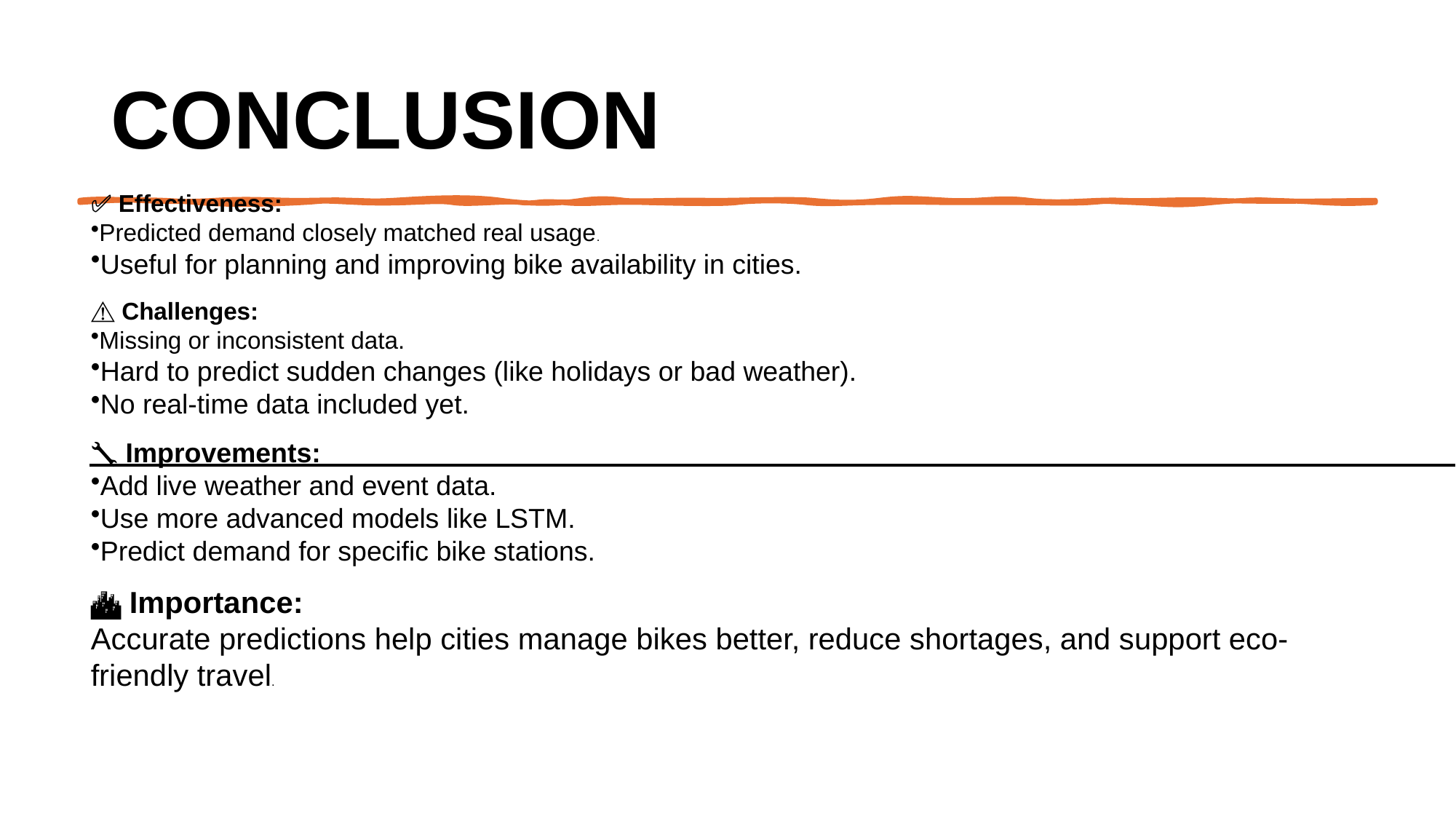

# Conclusion
✅ Effectiveness:
Predicted demand closely matched real usage.
Useful for planning and improving bike availability in cities.

⚠️ Challenges:
Missing or inconsistent data.
Hard to predict sudden changes (like holidays or bad weather).
No real-time data included yet.

🔧 Improvements:
Add live weather and event data.
Use more advanced models like LSTM.
Predict demand for specific bike stations.

🏙️ Importance:
Accurate predictions help cities manage bikes better, reduce shortages, and support eco-friendly travel.